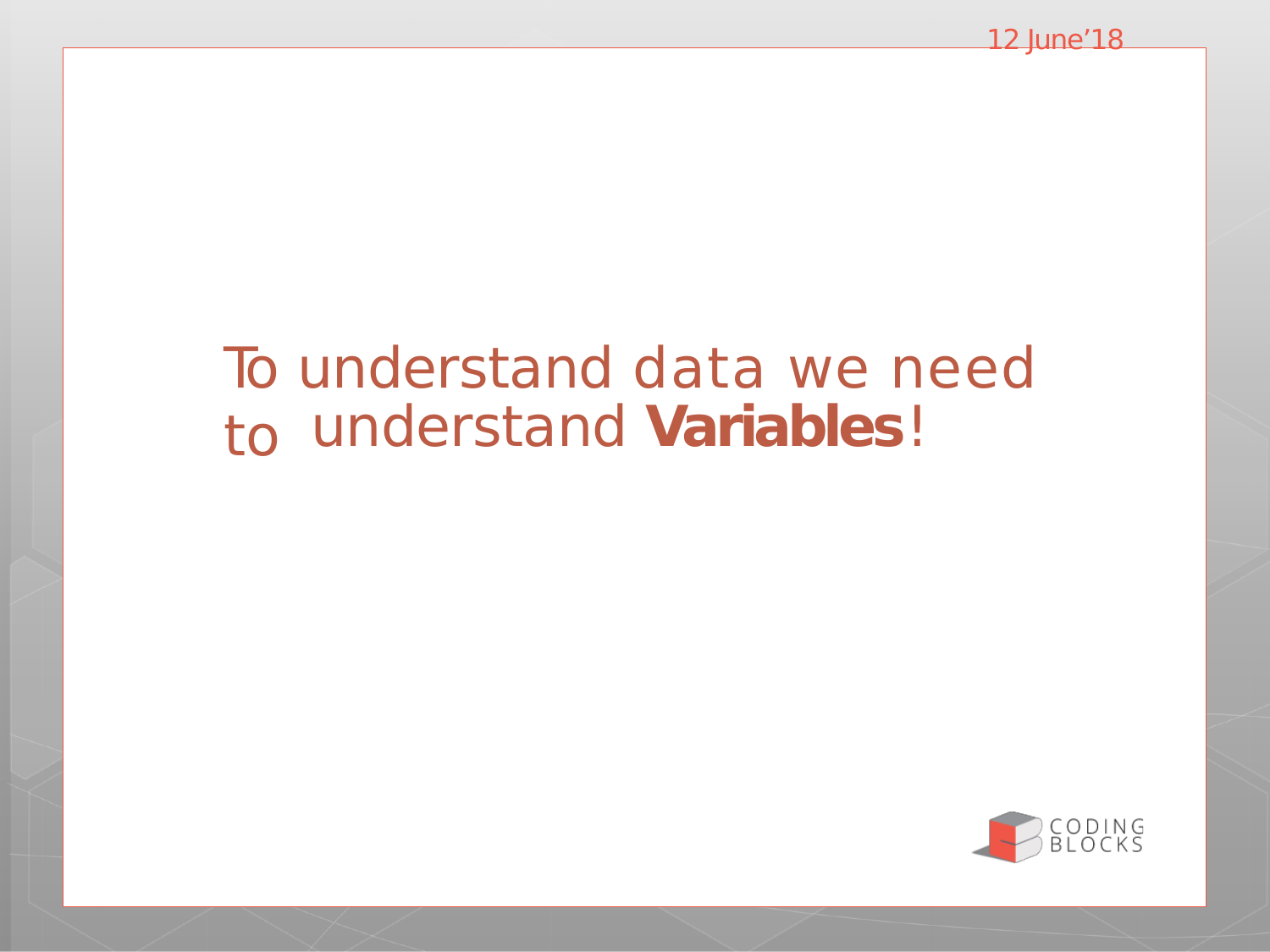

12 June’18
# To understand data we need to

     understand Variables!